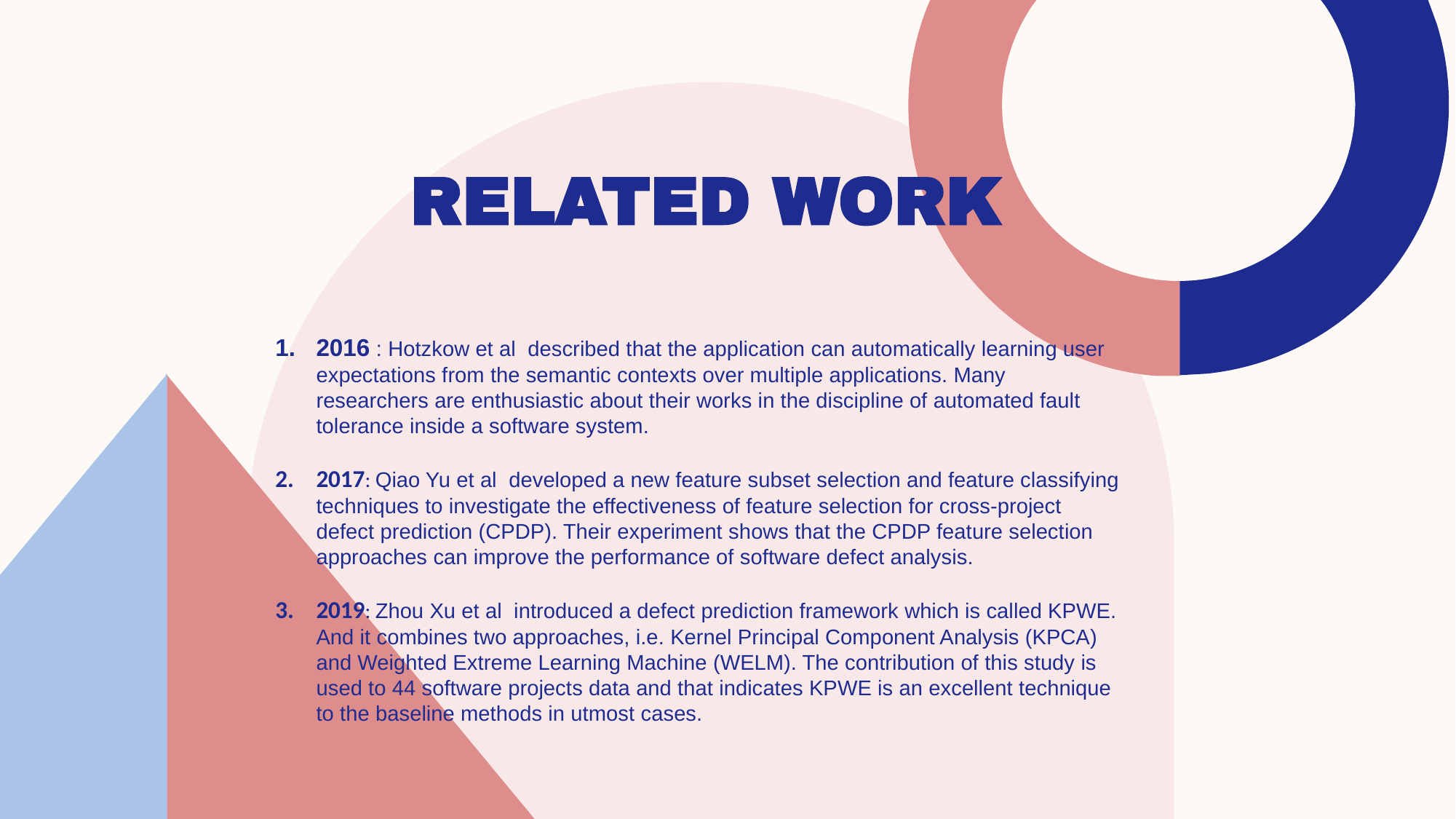

# RELATED WORK

2016 : Hotzkow et al  described that the application can automatically learning user expectations from the semantic contexts over multiple applications. Many researchers are enthusiastic about their works in the discipline of automated fault tolerance inside a software system.

2017: Qiao Yu et al  developed a new feature subset selection and feature classifying techniques to investigate the effectiveness of feature selection for cross-project defect prediction (CPDP). Their experiment shows that the CPDP feature selection approaches can improve the performance of software defect analysis.

2019: Zhou Xu et al  introduced a defect prediction framework which is called KPWE. And it combines two approaches, i.e. Kernel Principal Component Analysis (KPCA) and Weighted Extreme Learning Machine (WELM). The contribution of this study is used to 44 software projects data and that indicates KPWE is an excellent technique to the baseline methods in utmost cases.